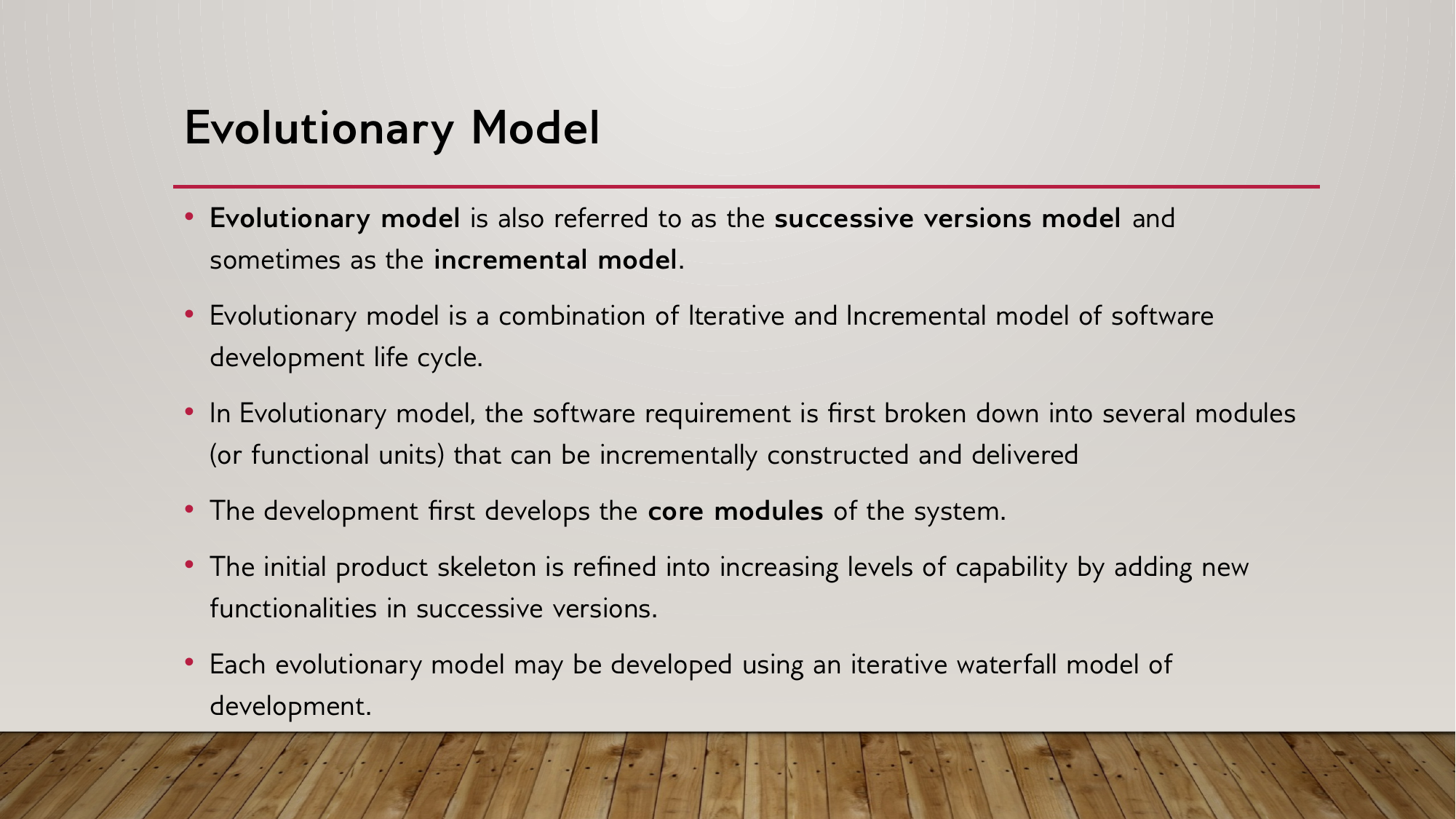

# Evolutionary Model
Evolutionary model is also referred to as the successive versions model and sometimes as the incremental model.
Evolutionary model is a combination of Iterative and Incremental model of software development life cycle.
In Evolutionary model, the software requirement is first broken down into several modules (or functional units) that can be incrementally constructed and delivered
The development first develops the core modules of the system.
The initial product skeleton is refined into increasing levels of capability by adding new functionalities in successive versions.
Each evolutionary model may be developed using an iterative waterfall model of development.